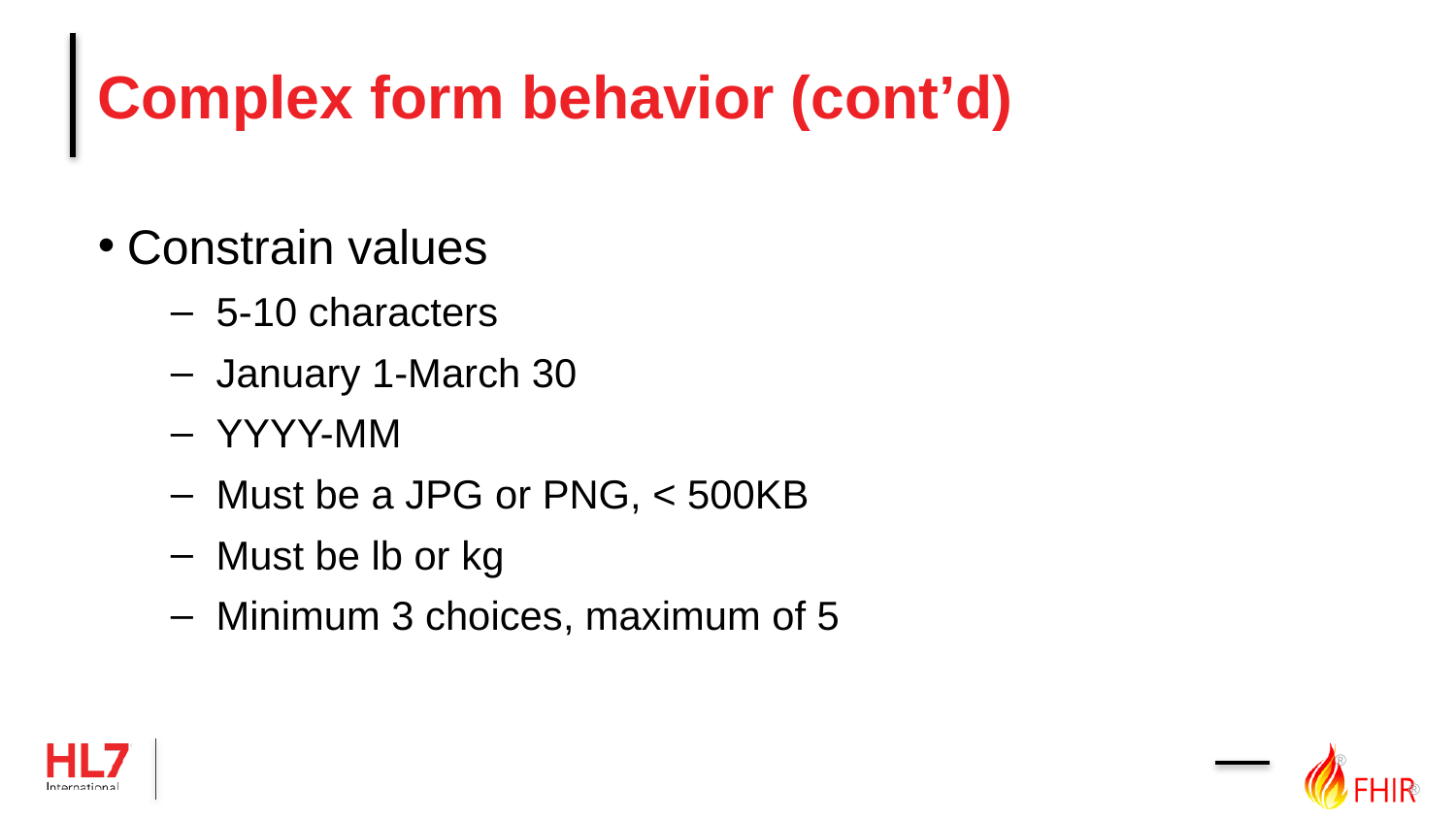

# Complex form behavior (cont’d)
Constrain values
5-10 characters
January 1-March 30
YYYY-MM
Must be a JPG or PNG, < 500KB
Must be lb or kg
Minimum 3 choices, maximum of 5